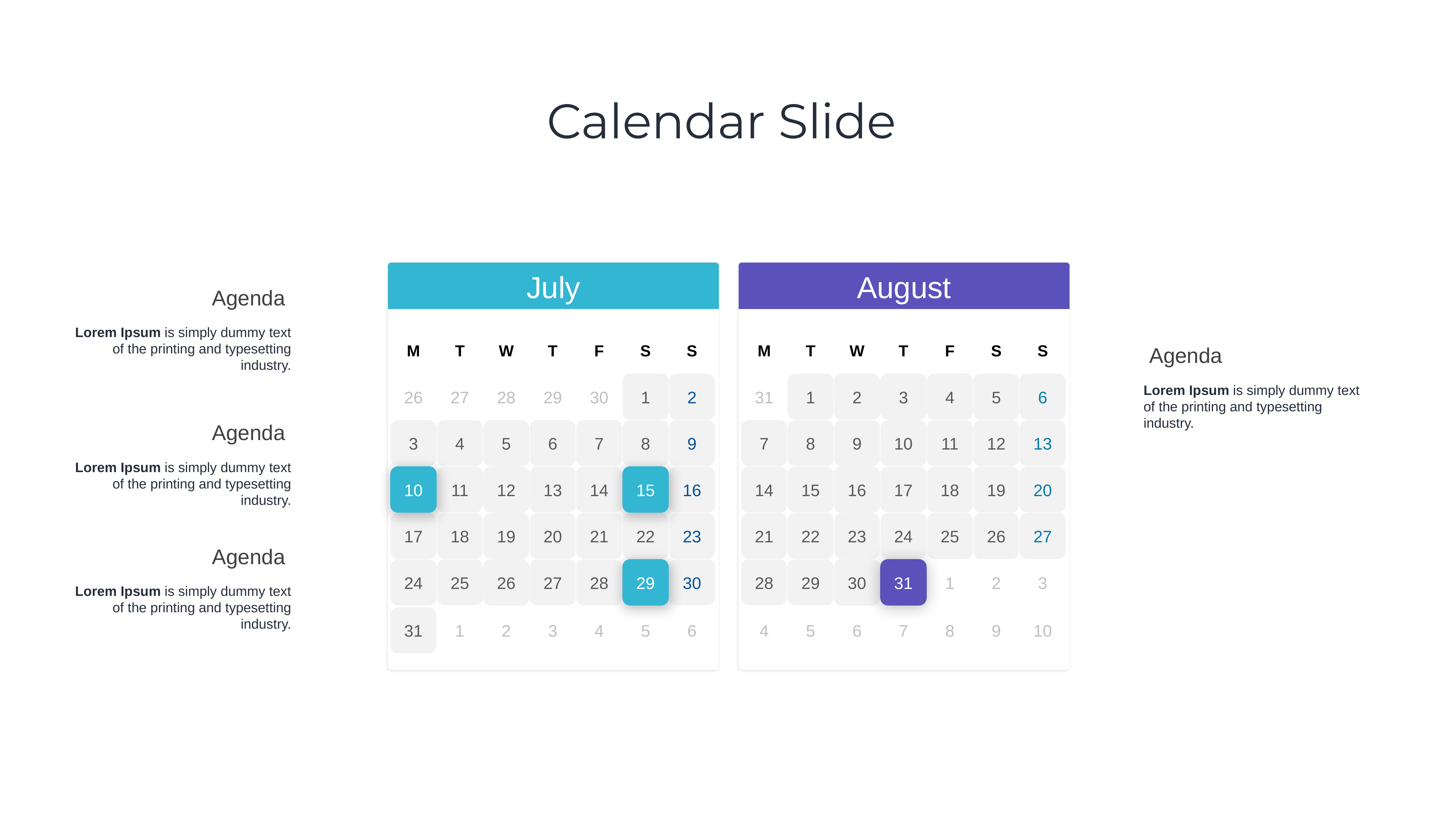

# Calendar Slide
July

M
T
W
T
F
S
S
26
27
28
29
30
1
2
3
4
5
6
7
8
9
10
11
12
13
14
15
16
17
18
19
20
21
22
23
24
25
26
27
28
29
30
31
1
2
3
4
5
6
August

M
T
W
T
F
S
S
31
1
2
3
4
5
6
7
8
9
10
11
12
13
14
15
16
17
18
19
20
21
22
23
24
25
26
27
28
29
30
31
1
2
3
4
5
6
7
8
9
10
Agenda
Lorem Ipsum is simply dummy text of the printing and typesetting industry.
Agenda
Lorem Ipsum is simply dummy text of the printing and typesetting industry.
Agenda
Lorem Ipsum is simply dummy text of the printing and typesetting industry.
Agenda
Lorem Ipsum is simply dummy text of the printing and typesetting industry.